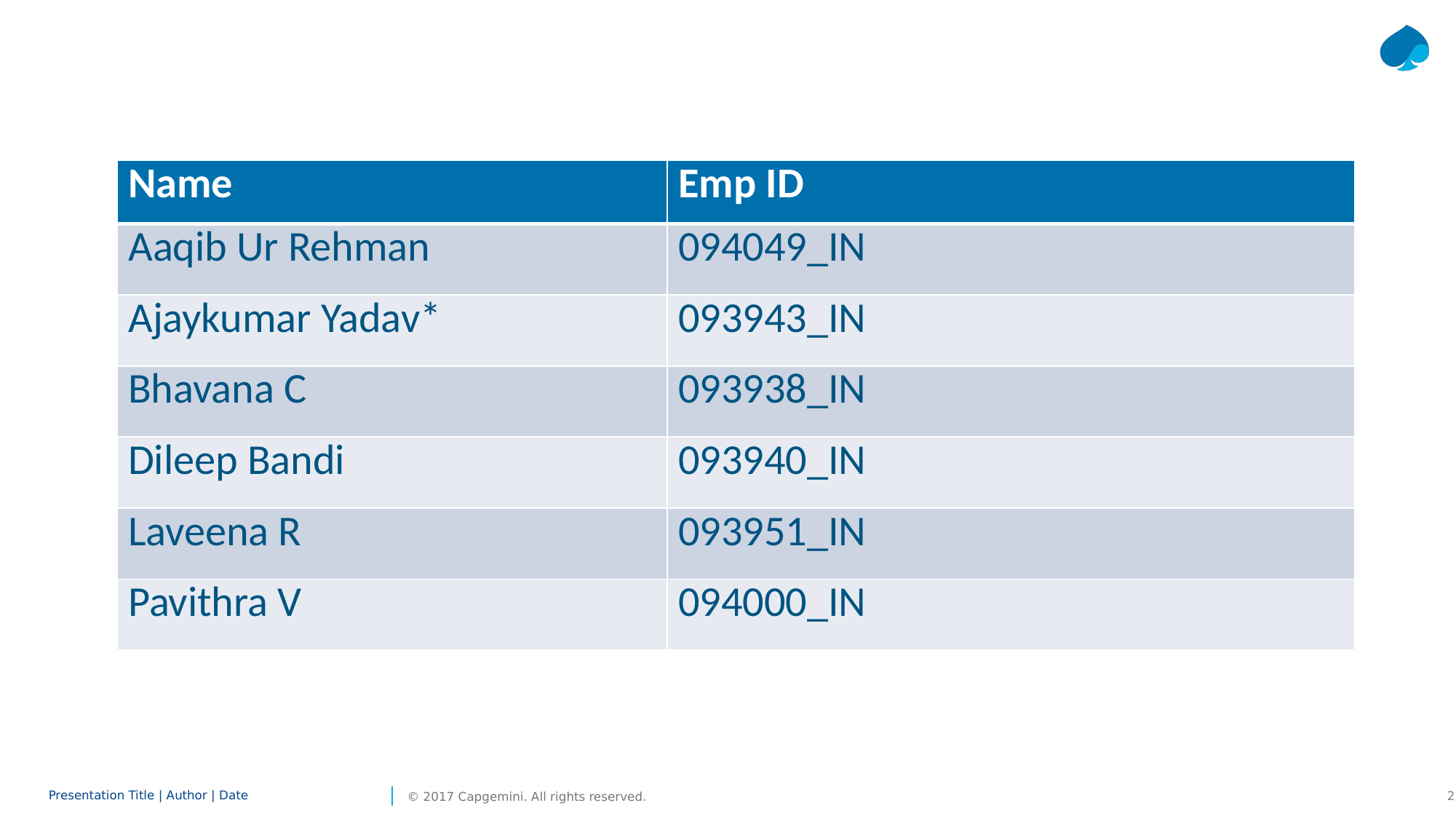

| Name | Emp ID |
| --- | --- |
| Aaqib Ur Rehman | 094049\_IN |
| Ajaykumar Yadav\* | 093943\_IN |
| Bhavana C | 093938\_IN |
| Dileep Bandi | 093940\_IN |
| Laveena R | 093951\_IN |
| Pavithra V | 094000\_IN |